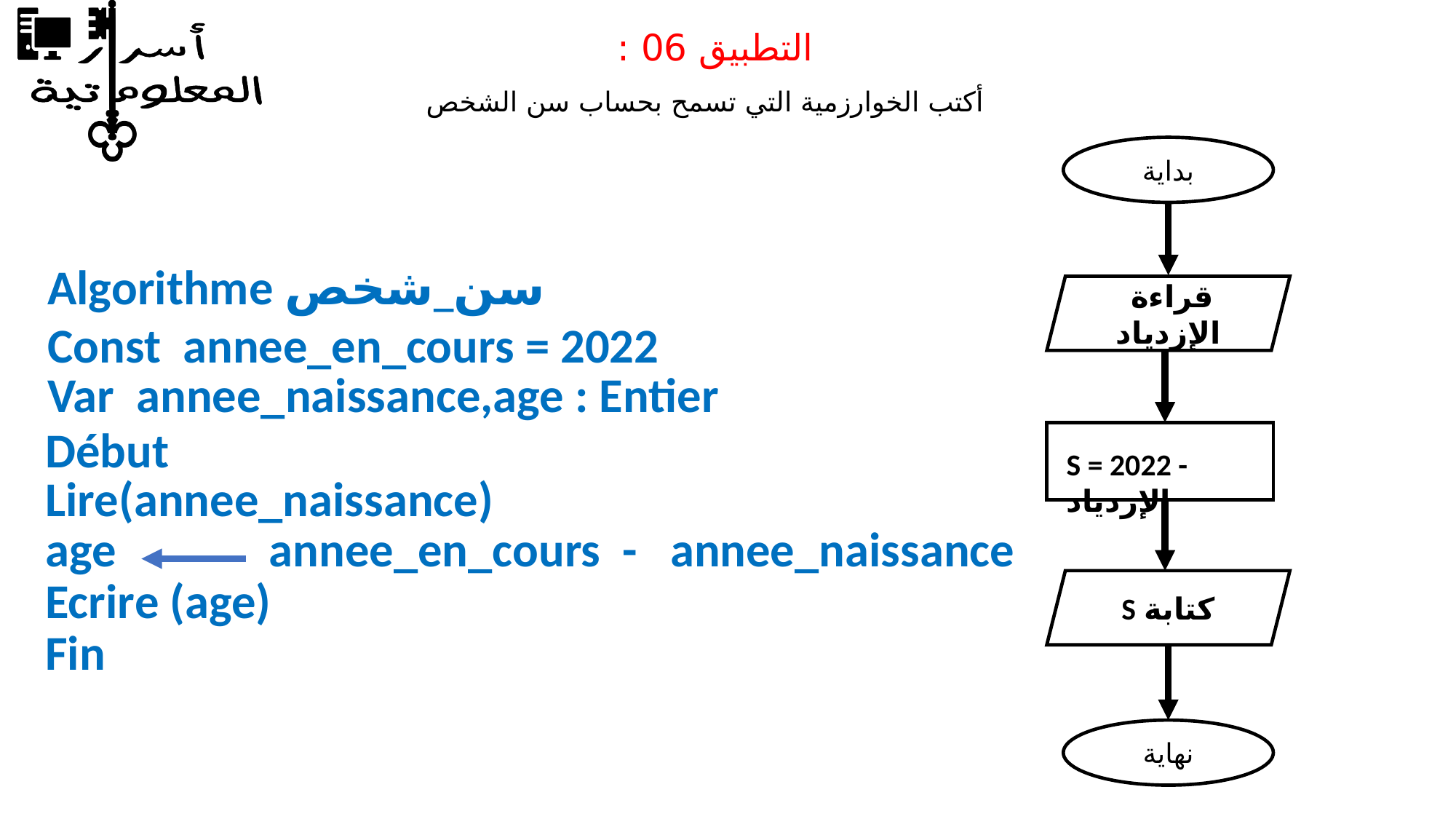

التطبيق 06 :
 أكتب الخوارزمية التي تسمح بحساب سن الشخص
بداية
قراءة  الإزدياد

S = 2022 - الإزدياد
كتابة S
نهاية
Algorithme سن_شخص
Const  annee_en_cours = 2022
Var  annee_naissance,age : Entier
Début
Lire(annee_naissance)
age              annee_en_cours  -   annee_naissance
Ecrire (age)
Fin